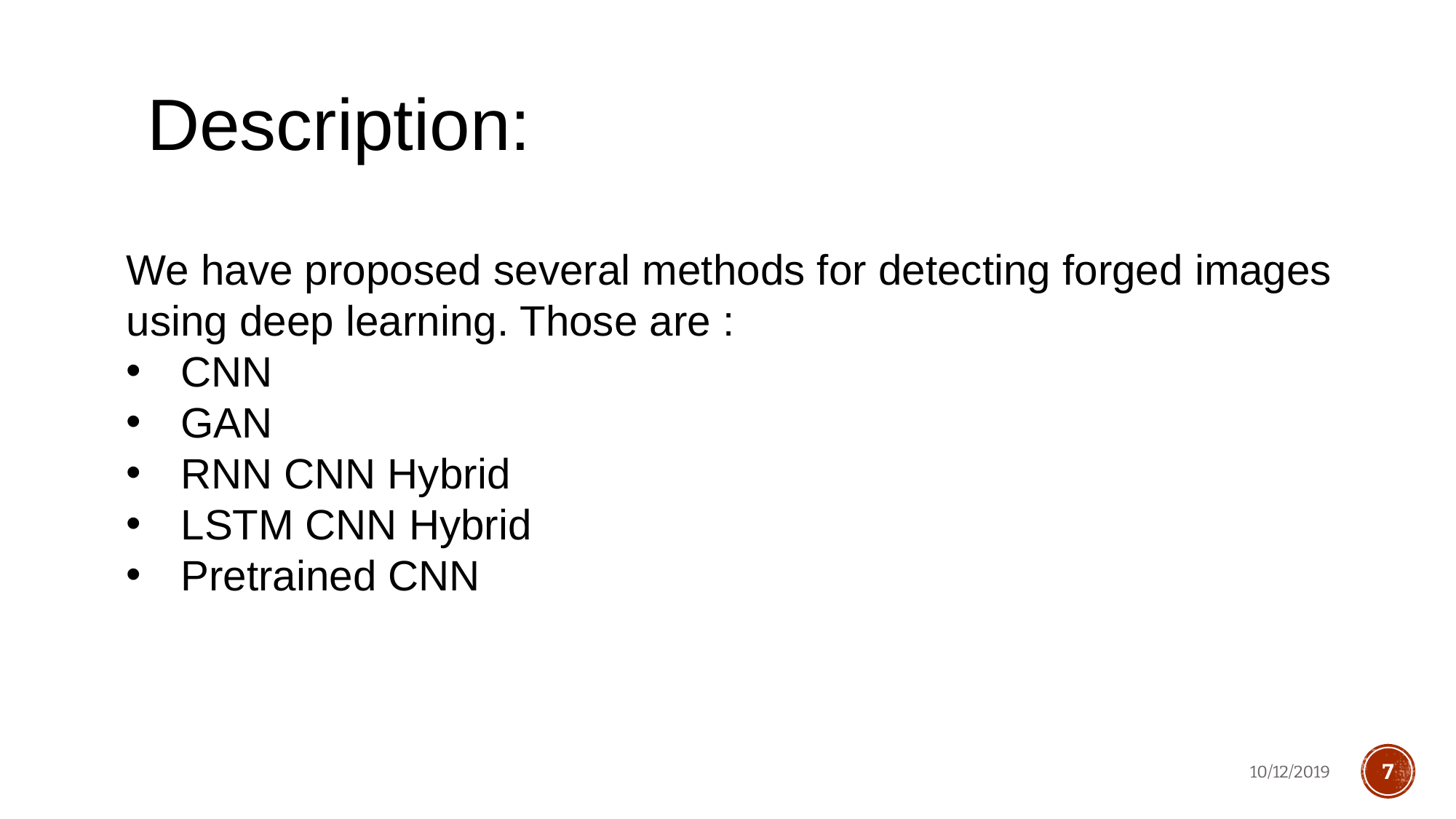

# Description:
We have proposed several methods for detecting forged images
using deep learning. Those are :
CNN
GAN
RNN CNN Hybrid
LSTM CNN Hybrid
Pretrained CNN

10/12/2019
7